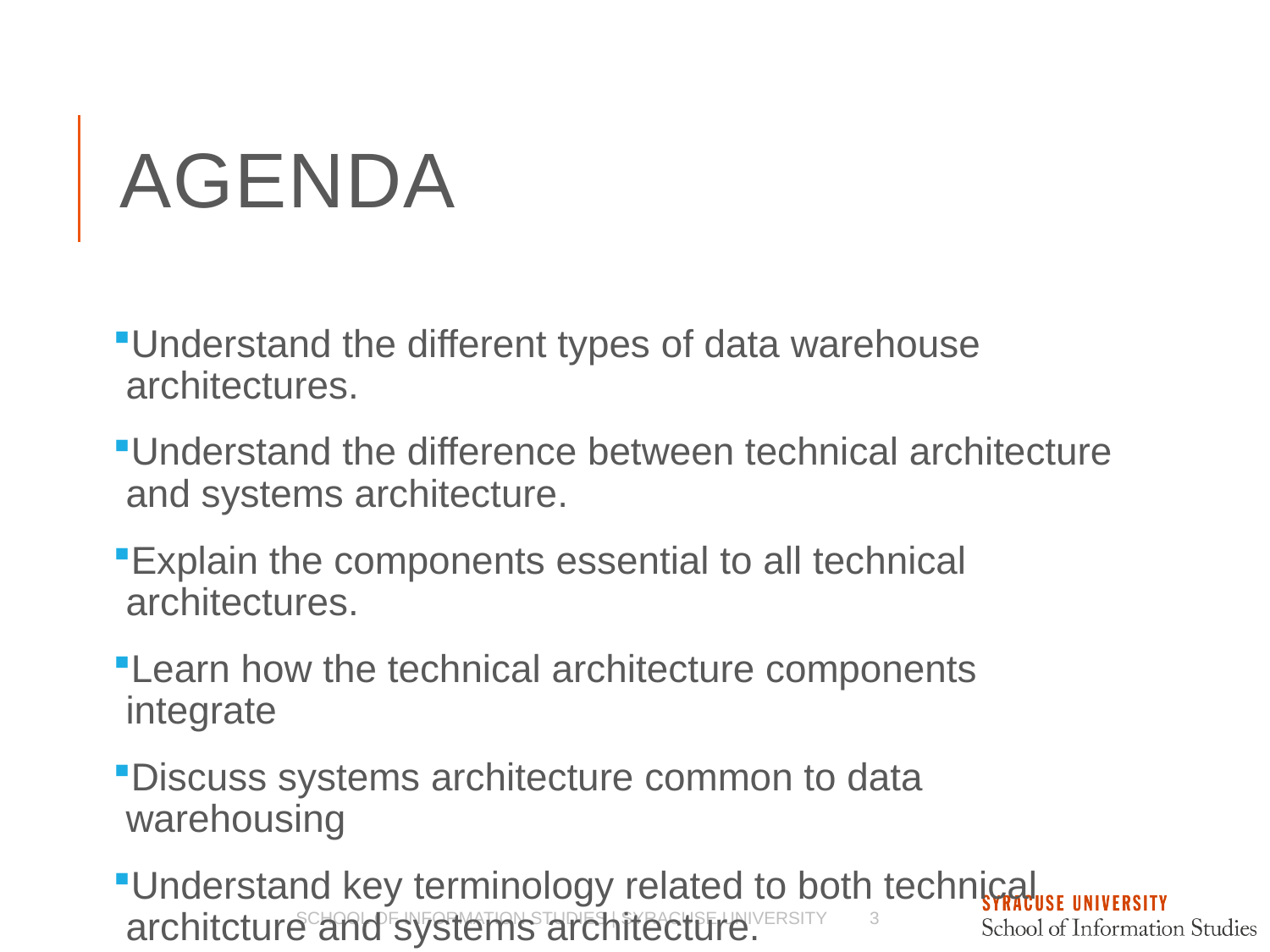

# Agenda
Understand the different types of data warehouse architectures.
Understand the difference between technical architecture and systems architecture.
Explain the components essential to all technical architectures.
Learn how the technical architecture components integrate
Discuss systems architecture common to data warehousing
Understand key terminology related to both technical architcture and systems architecture.
School of Information Studies | Syracuse University
3